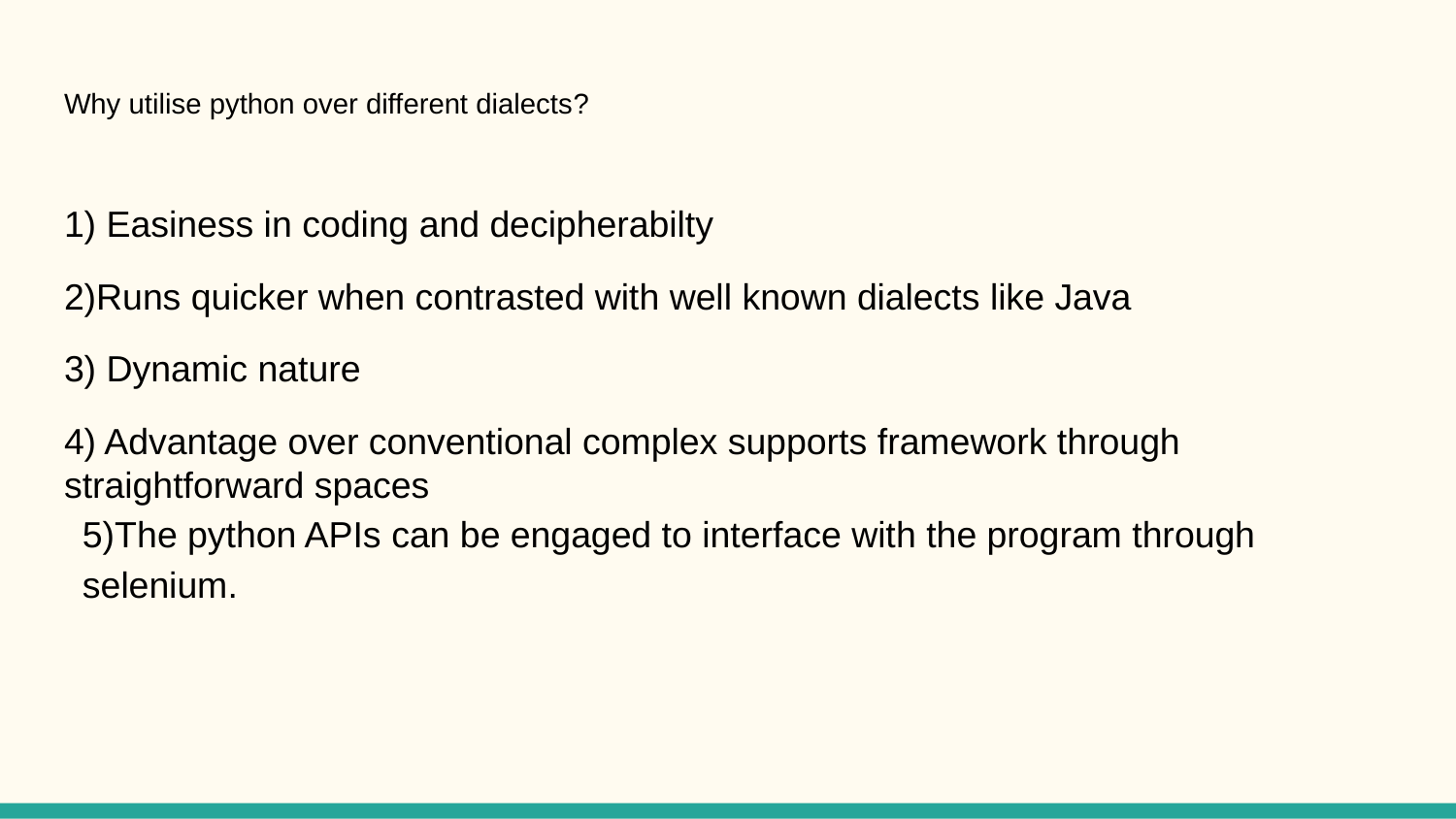

# Why utilise python over different dialects?
1) Easiness in coding and decipherabilty
2)Runs quicker when contrasted with well known dialects like Java
3) Dynamic nature
4) Advantage over conventional complex supports framework through straightforward spaces
5)The python APIs can be engaged to interface with the program through selenium.